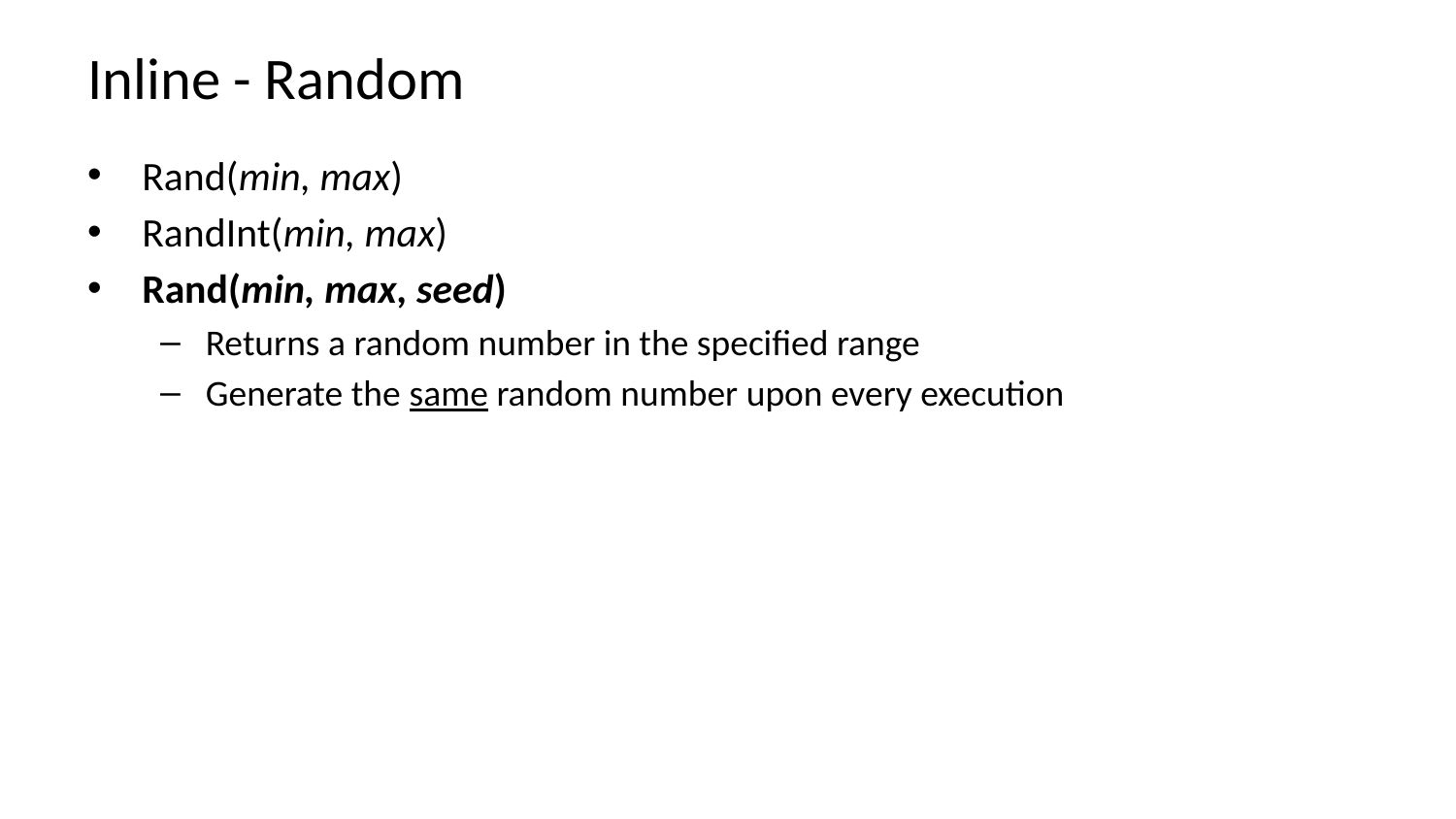

# Inline - Random
Rand(min, max)
RandInt(min, max)
Rand(min, max, seed)
Returns a random number in the specified range
Generate the same random number upon every execution